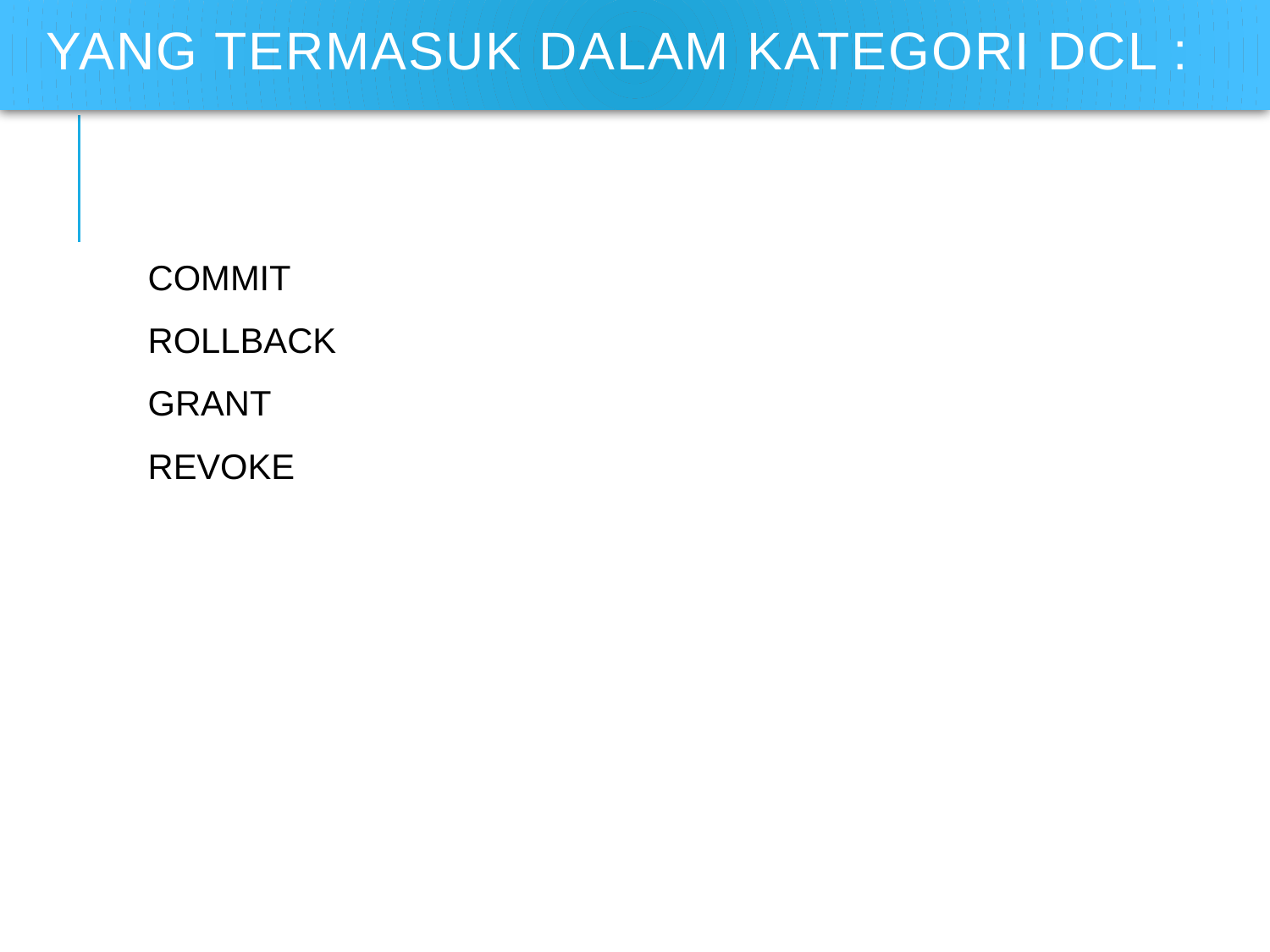

# Yang termasuk dalam kategori DCL :
COMMIT
ROLLBACK
GRANT
REVOKE